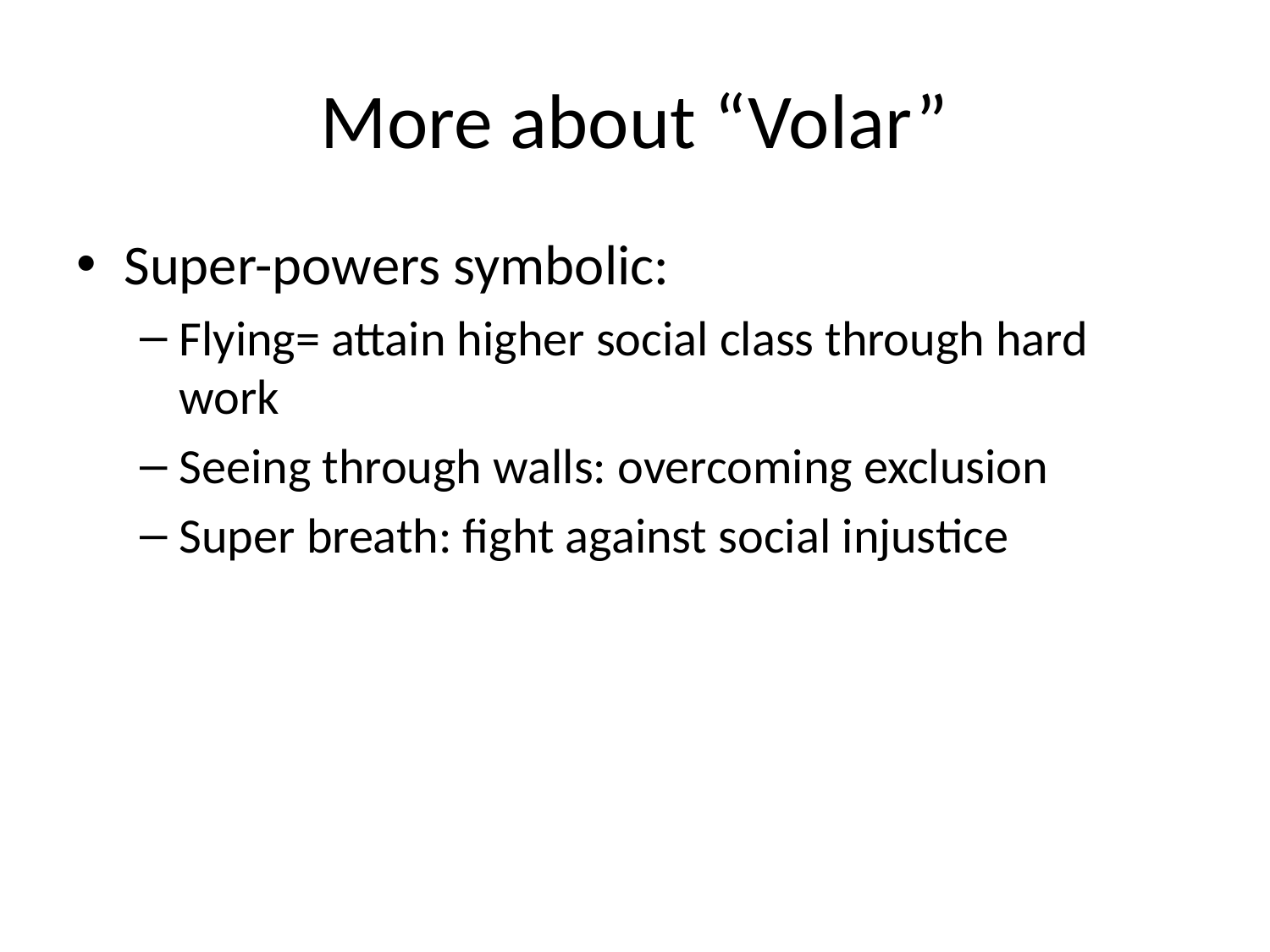

# More about “Volar”
Super-powers symbolic:
Flying= attain higher social class through hard work
Seeing through walls: overcoming exclusion
Super breath: fight against social injustice